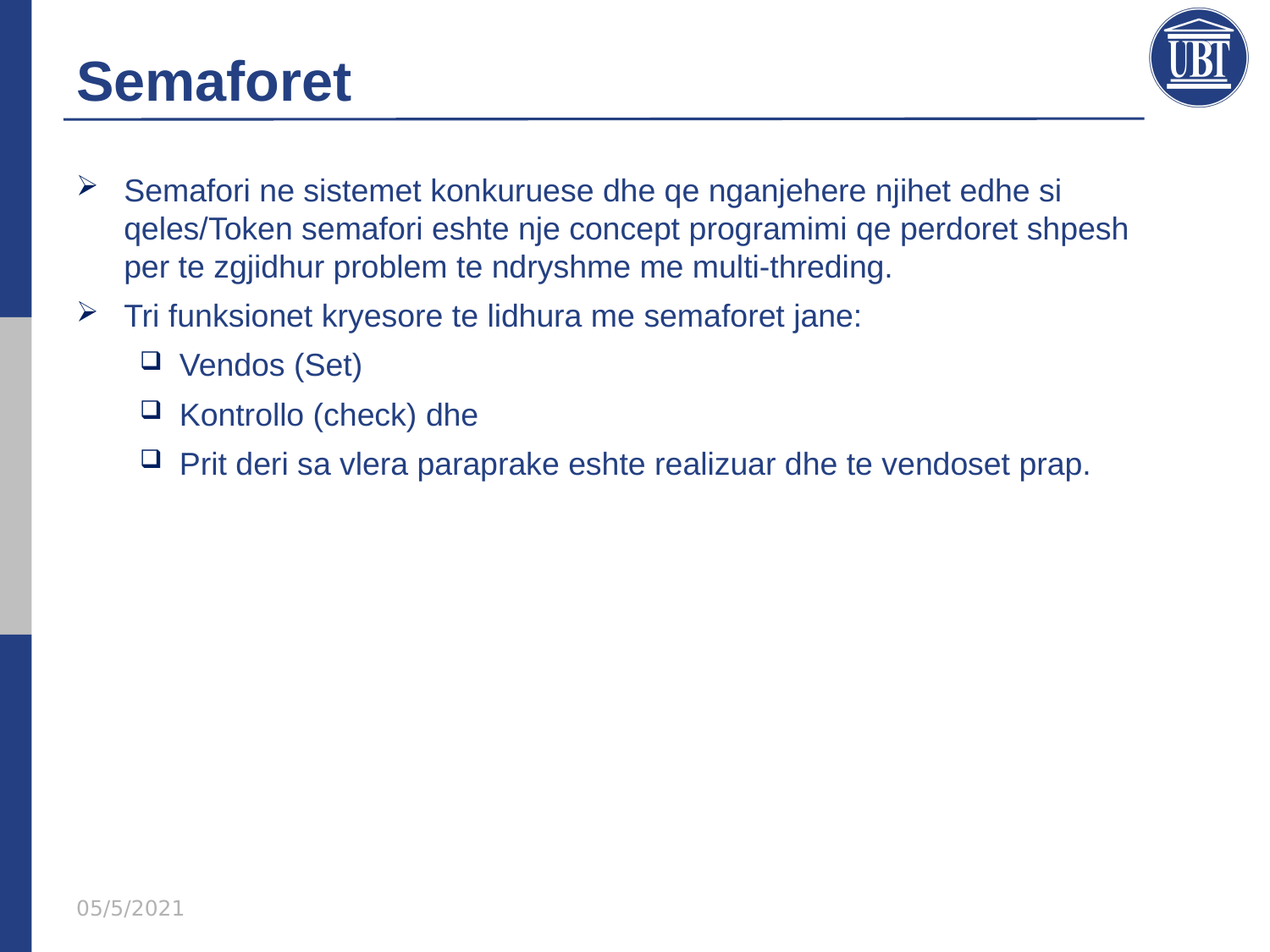

# Semaforet
Semafori ne sistemet konkuruese dhe qe nganjehere njihet edhe si qeles/Token semafori eshte nje concept programimi qe perdoret shpesh per te zgjidhur problem te ndryshme me multi-threding.
Tri funksionet kryesore te lidhura me semaforet jane:
Vendos (Set)
Kontrollo (check) dhe
Prit deri sa vlera paraprake eshte realizuar dhe te vendoset prap.

05/5/2021